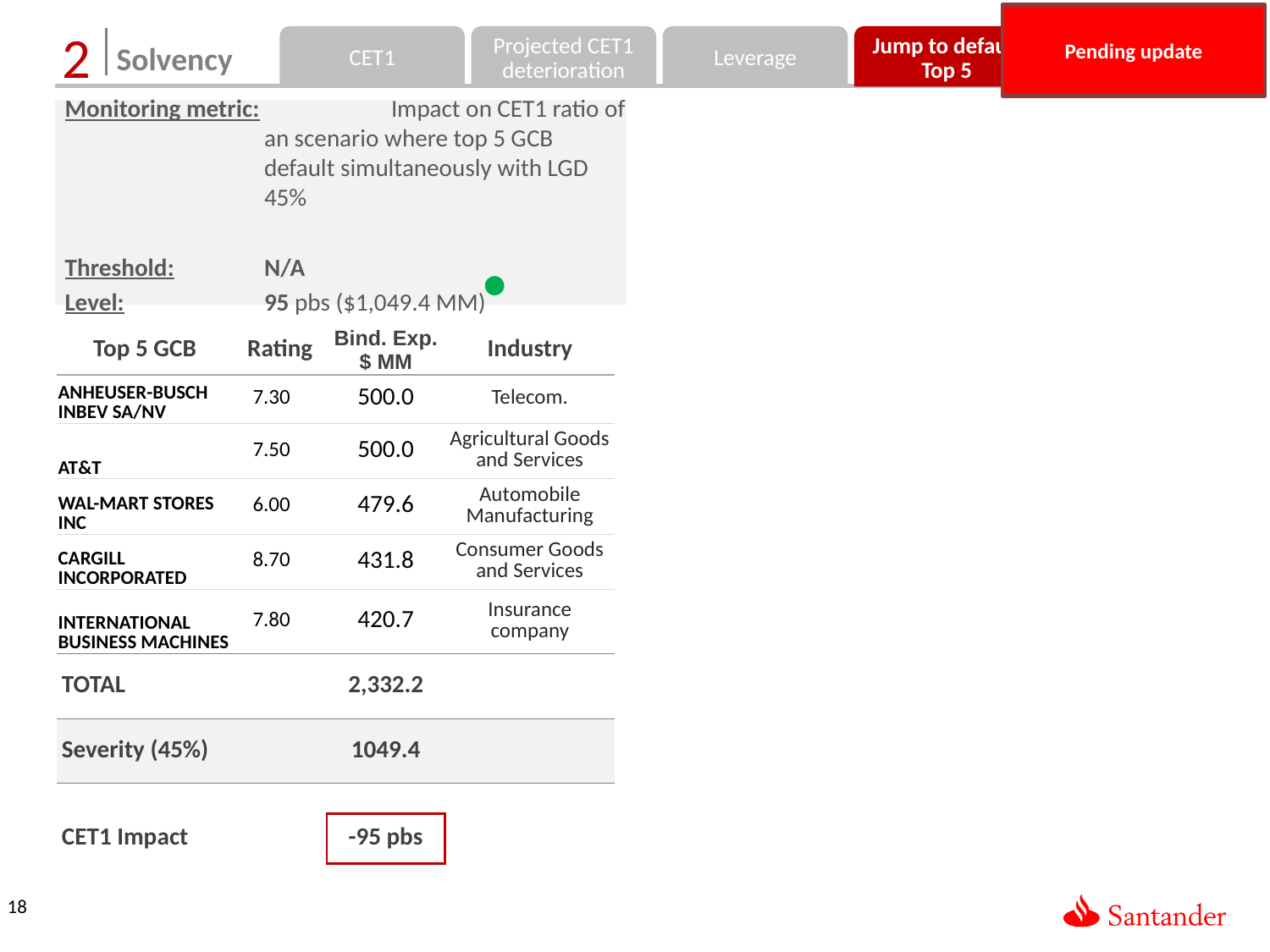

Pending update
CET1
Projected CET1
deterioration
Leverage
Jump to default
Top 5
2
Solvency
Monitoring metric: 	Impact on CET1 ratio of an scenario where top 5 GCB default simultaneously with LGD 45%

Threshold: 	N/A
Level:  	95 pbs ($1,049.4 MM)

| Top 5 GCB | Rating | Bind. Exp. $ MM | Industry |
| --- | --- | --- | --- |
| ANHEUSER-BUSCH INBEV SA/NV | 7.30 | 500.0 | Telecom. |
| AT&T | 7.50 | 500.0 | Agricultural Goods and Services |
| WAL-MART STORES INC | 6.00 | 479.6 | Automobile Manufacturing |
| CARGILL INCORPORATED | 8.70 | 431.8 | Consumer Goods and Services |
| INTERNATIONAL BUSINESS MACHINES | 7.80 | 420.7 | Insurance company |
| TOTAL |  | 2,332.2 |  |
| Severity (45%) |  | 1049.4 |  |
|  |  |  |  |
| CET1 Impact |  | -95 pbs |  |